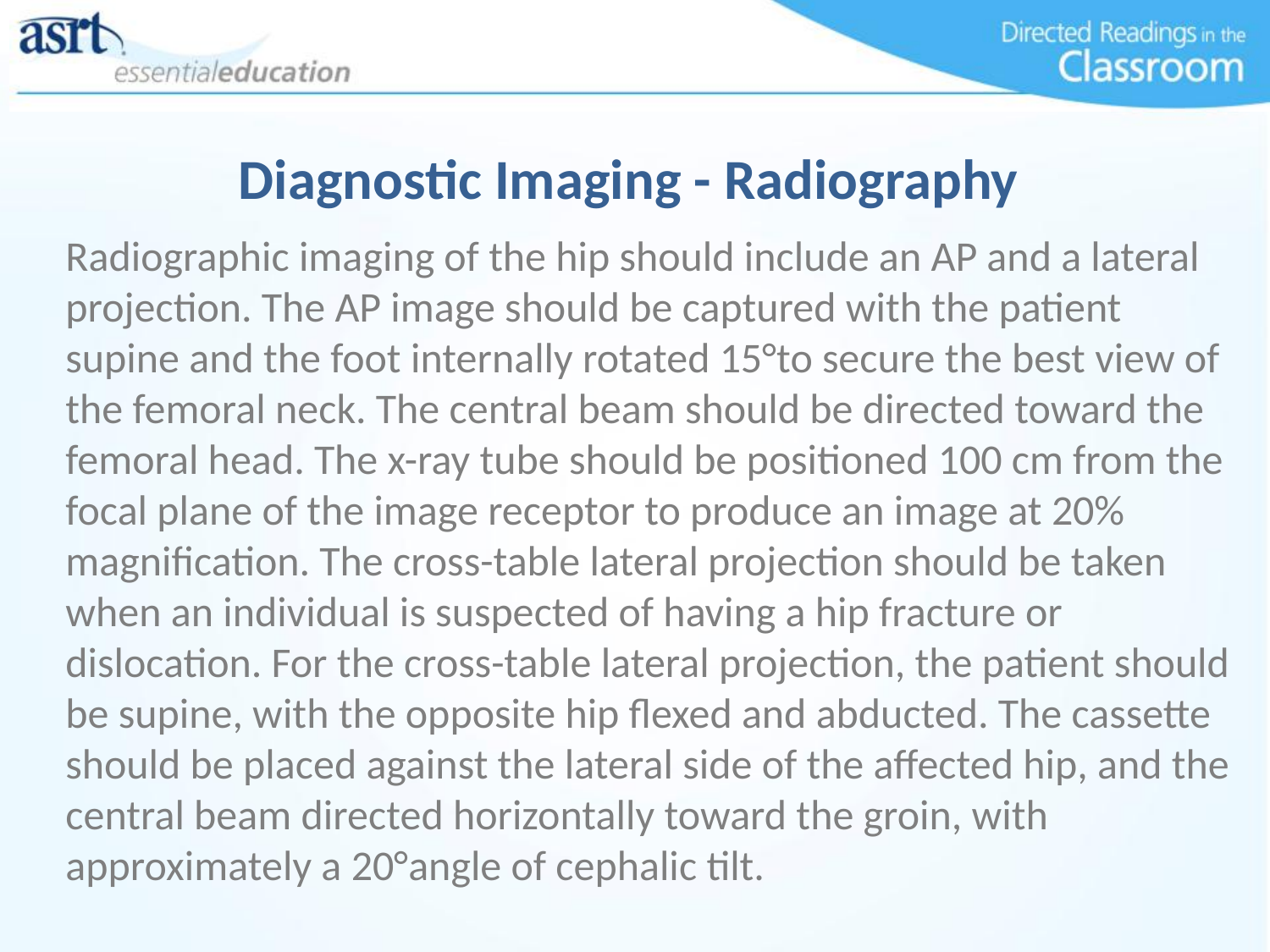

# Diagnostic Imaging - Radiography
Radiographic imaging of the hip should include an AP and a lateral projection. The AP image should be captured with the patient supine and the foot internally rotated 15°to secure the best view of the femoral neck. The central beam should be directed toward the femoral head. The x-ray tube should be positioned 100 cm from the focal plane of the image receptor to produce an image at 20% magnification. The cross-table lateral projection should be taken when an individual is suspected of having a hip fracture or dislocation. For the cross-table lateral projection, the patient should be supine, with the opposite hip flexed and abducted. The cassette should be placed against the lateral side of the affected hip, and the central beam directed horizontally toward the groin, with approximately a 20°angle of cephalic tilt.